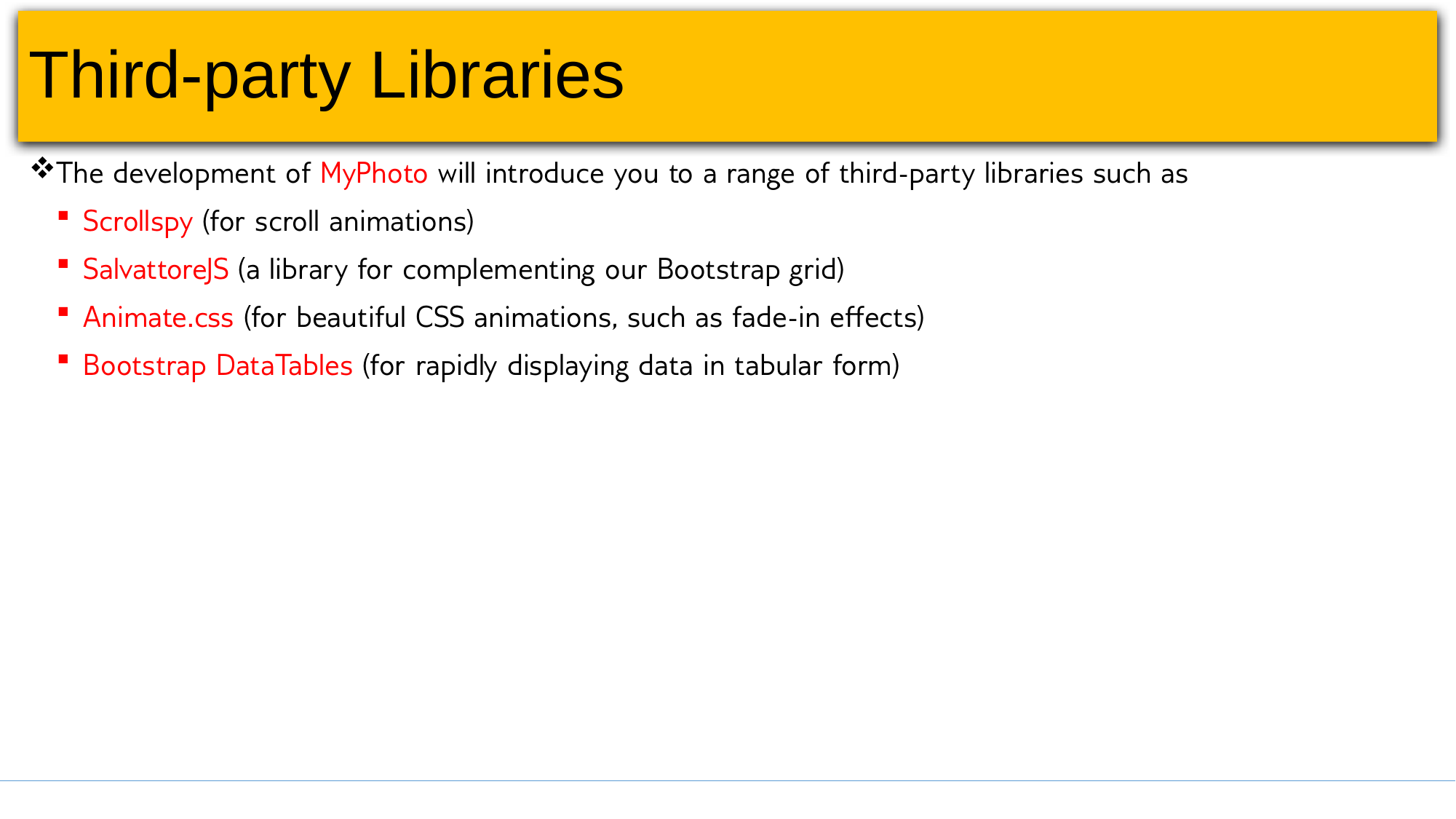

# Third-party Libraries
The development of MyPhoto will introduce you to a range of third-party libraries such as
Scrollspy (for scroll animations)
SalvattoreJS (a library for complementing our Bootstrap grid)
Animate.css (for beautiful CSS animations, such as fade-in effects)
Bootstrap DataTables (for rapidly displaying data in tabular form)